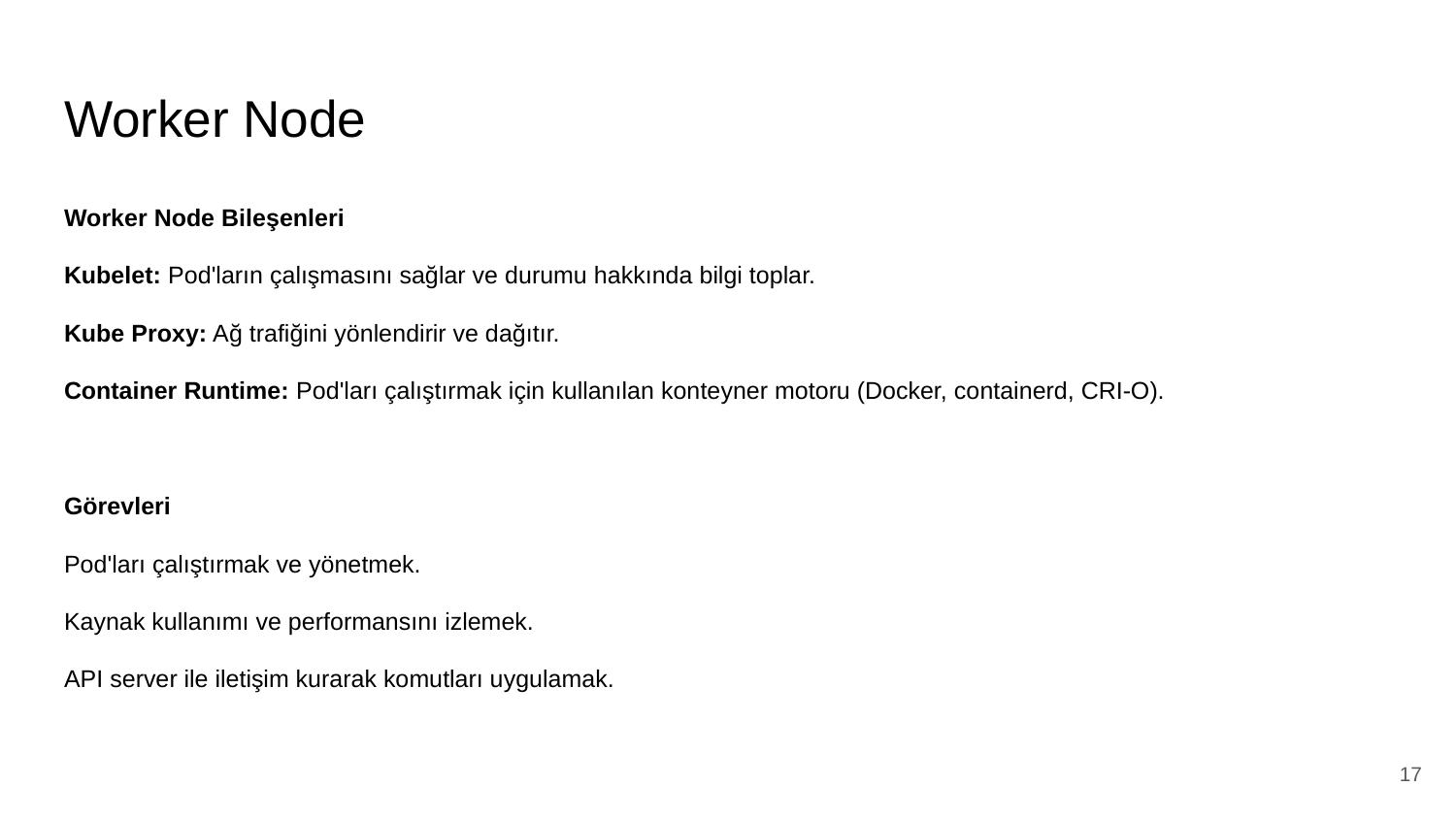

# Worker Node
Worker Node Bileşenleri
Kubelet: Pod'ların çalışmasını sağlar ve durumu hakkında bilgi toplar.
Kube Proxy: Ağ trafiğini yönlendirir ve dağıtır.
Container Runtime: Pod'ları çalıştırmak için kullanılan konteyner motoru (Docker, containerd, CRI-O).

Görevleri
Pod'ları çalıştırmak ve yönetmek.
Kaynak kullanımı ve performansını izlemek.
API server ile iletişim kurarak komutları uygulamak.

17